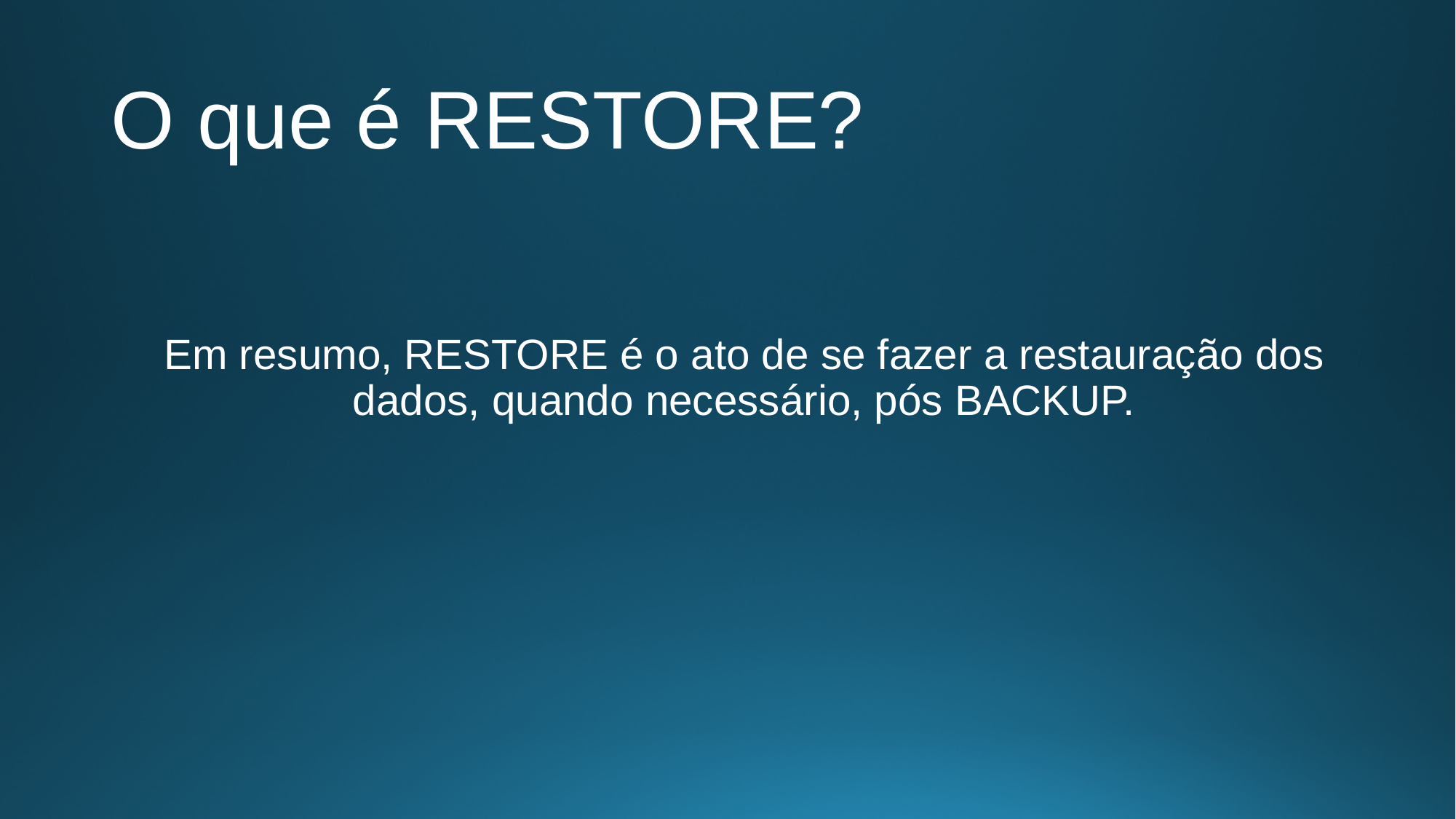

# O que é RESTORE?
Em resumo, RESTORE é o ato de se fazer a restauração dos dados, quando necessário, pós BACKUP.